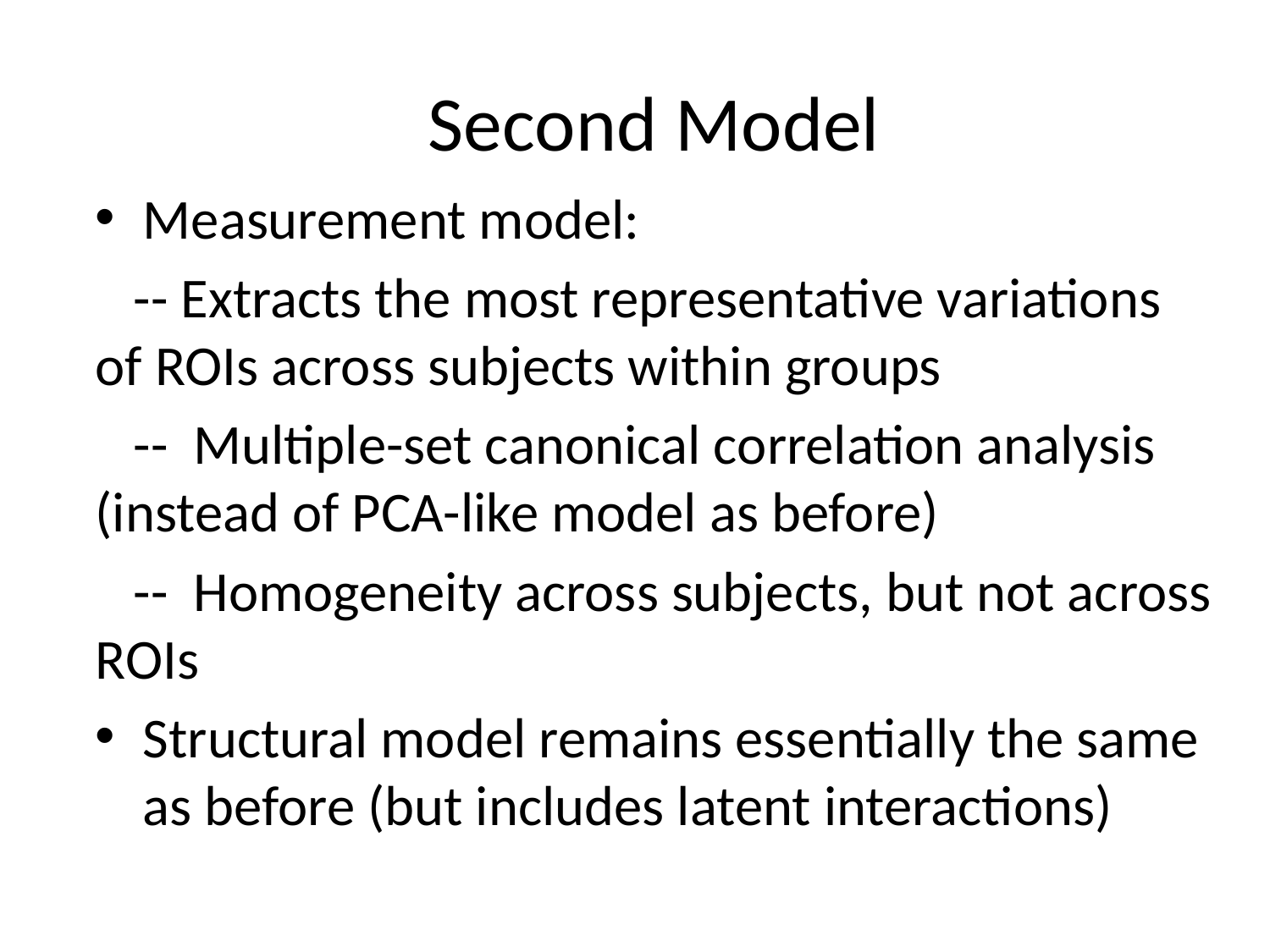

# Second Model
Measurement model:
   -- Extracts the most representative variations of ROIs across subjects within groups
   --  Multiple-set canonical correlation analysis (instead of PCA-like model as before)
   --  Homogeneity across subjects, but not across ROIs
Structural model remains essentially the same as before (but includes latent interactions)